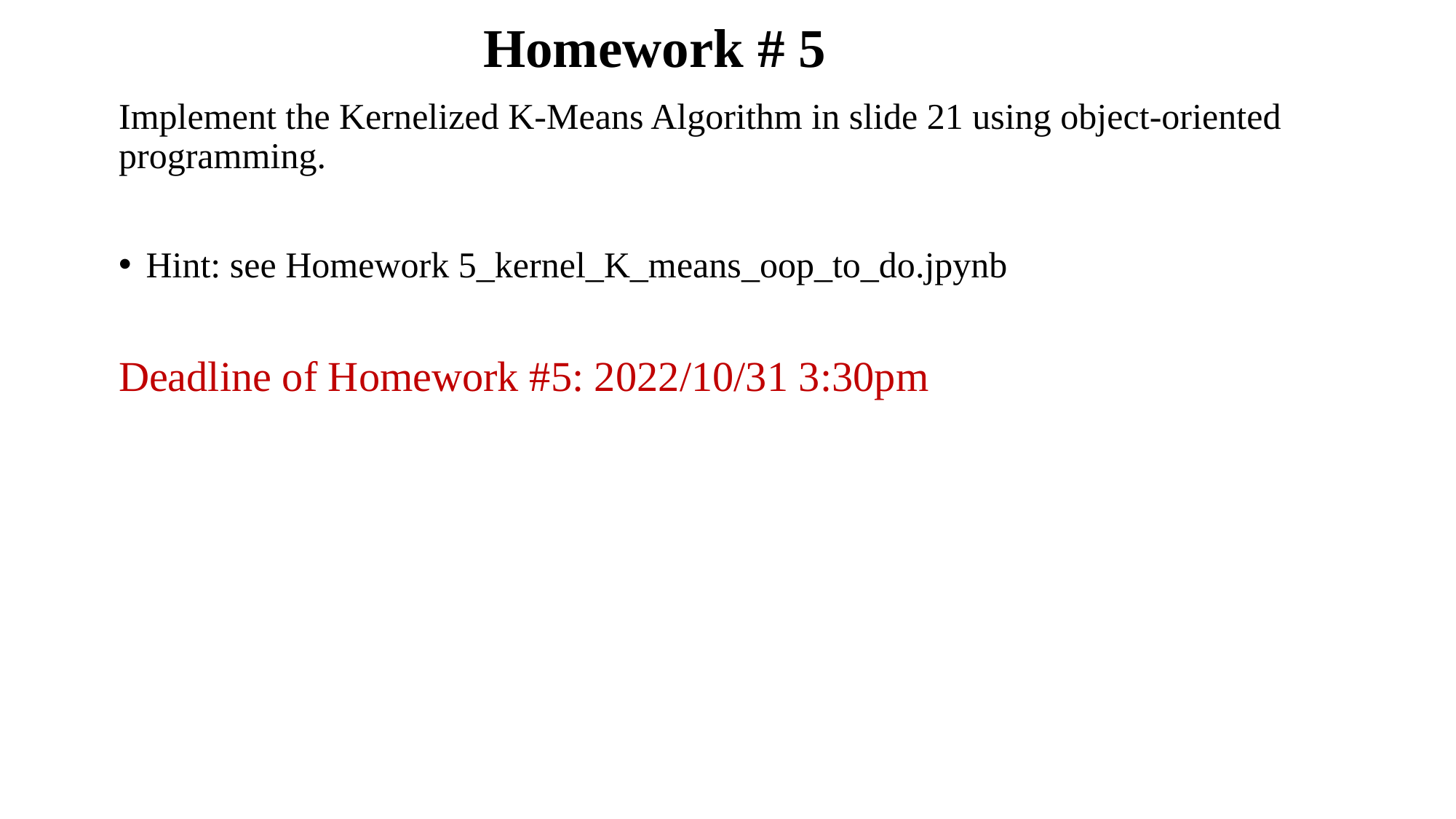

# Homework # 5
Implement the Kernelized K-Means Algorithm in slide 21 using object-oriented programming.

Hint: see Homework 5_kernel_K_means_oop_to_do.jpynb

Deadline of Homework #5: 2022/10/31 3:30pm